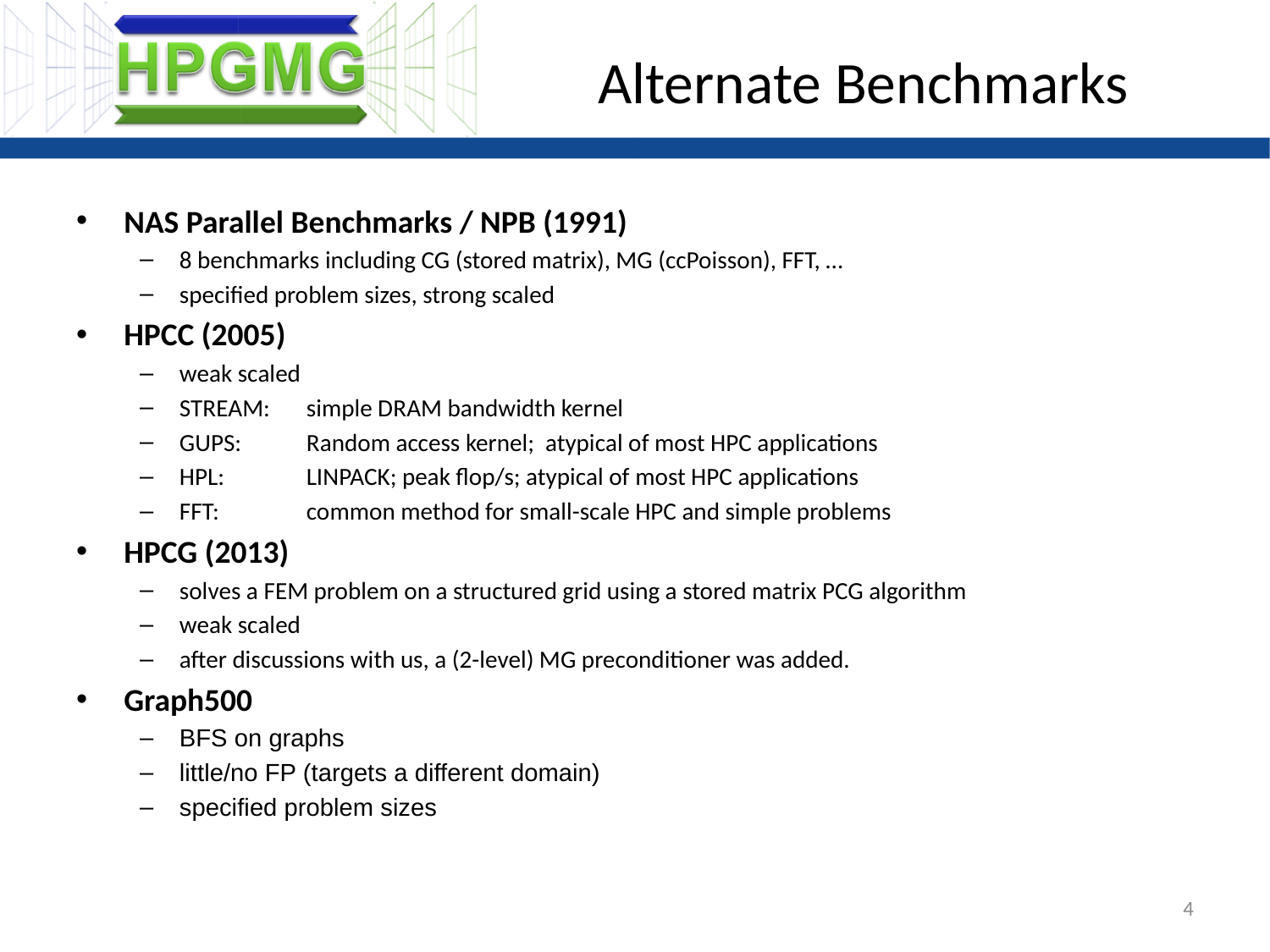

# Alternate Benchmarks
NAS Parallel Benchmarks / NPB (1991)
8 benchmarks including CG (stored matrix), MG (ccPoisson), FFT, …
specified problem sizes, strong scaled
HPCC (2005)
weak scaled
STREAM:	simple DRAM bandwidth kernel
GUPS:	Random access kernel;  atypical of most HPC applications
HPL:	LINPACK; peak flop/s; atypical of most HPC applications
FFT:	common method for small-scale HPC and simple problems
HPCG (2013)
solves a FEM problem on a structured grid using a stored matrix PCG algorithm
weak scaled
after discussions with us, a (2-level) MG preconditioner was added.
Graph500
BFS on graphs
little/no FP (targets a different domain)
specified problem sizes
4